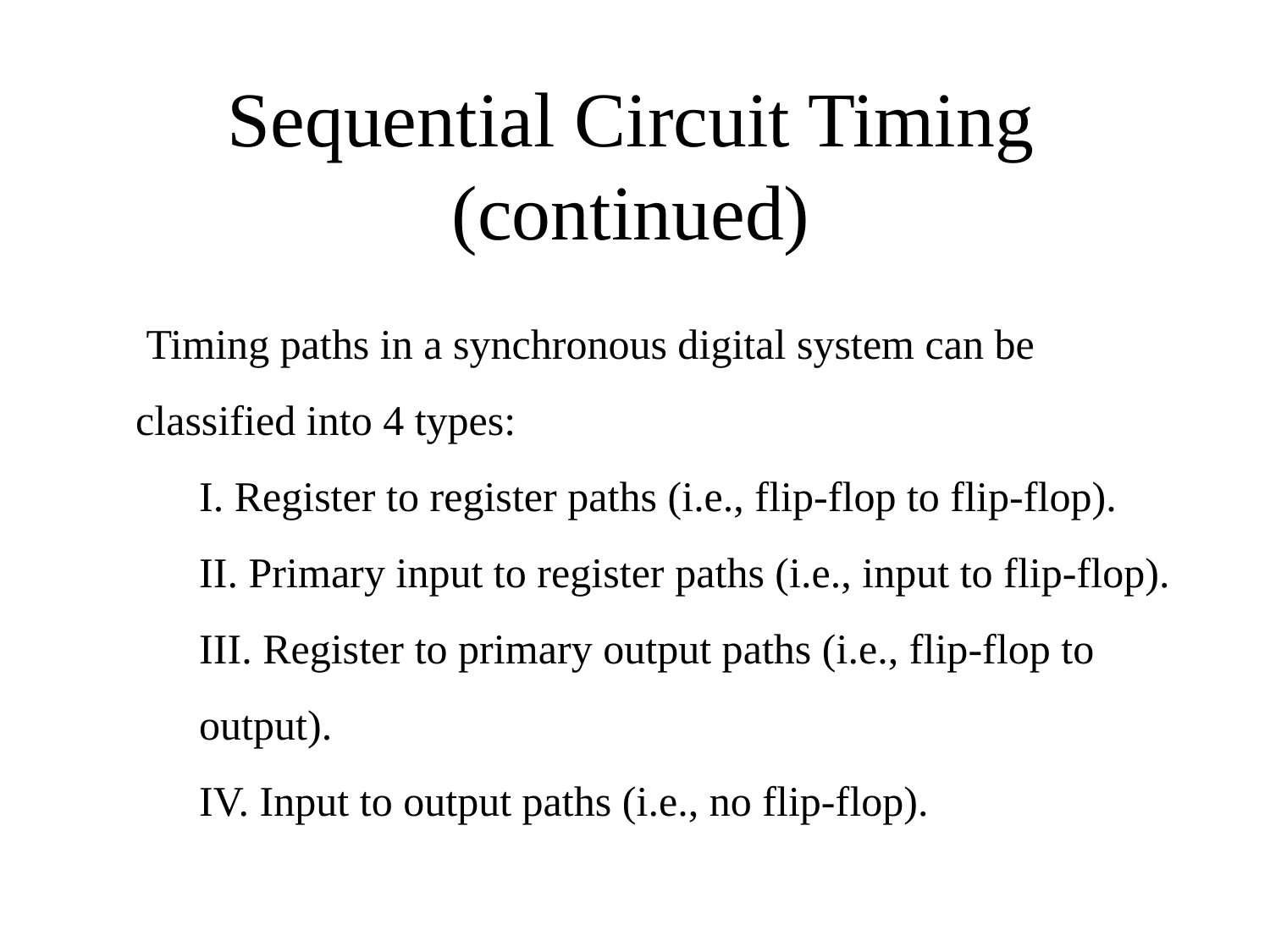

Sequential Circuit Timing (continued)
 Timing paths in a synchronous digital system can be classified into 4 types:
I. Register to register paths (i.e., flip‑flop to flip‑flop).
II. Primary input to register paths (i.e., input to flip‑flop).
III. Register to primary output paths (i.e., flip‑flop to output).
IV. Input to output paths (i.e., no flip‑flop).